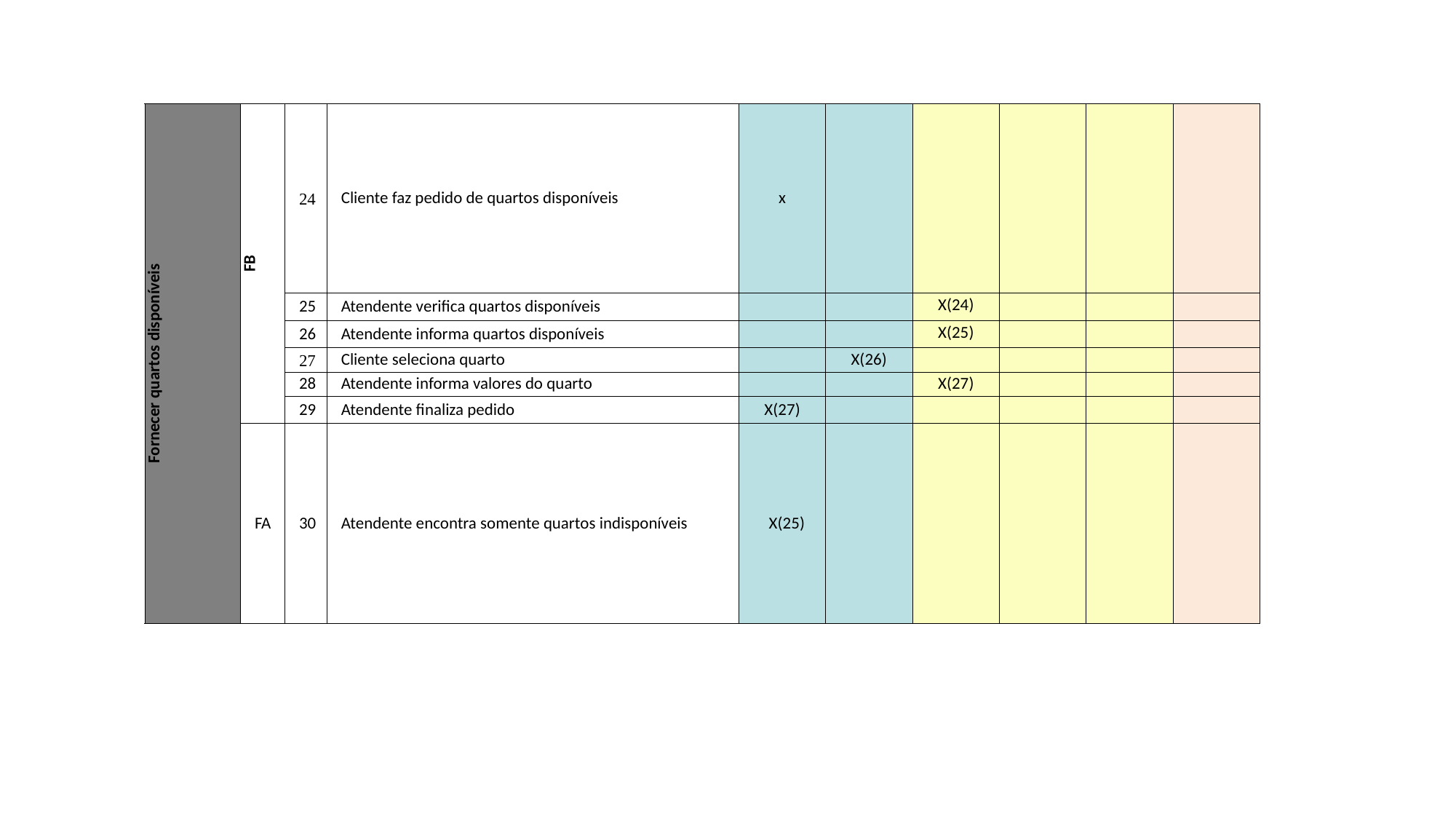

| Fornecer quartos disponíveis | FB | 24 | Cliente faz pedido de quartos disponíveis | x |  |  |  |  |  |
| --- | --- | --- | --- | --- | --- | --- | --- | --- | --- |
|  |  | 25 | Atendente verifica quartos disponíveis |  |  | X(24) |  |  |  |
|  |  | 26 | Atendente informa quartos disponíveis |  |  | X(25) |  |  |  |
|  |  | 27 | Cliente seleciona quarto |  | X(26) |  |  |  |  |
|  |  | 28 | Atendente informa valores do quarto |  |  | X(27) |  |  |  |
|  |  | 29 | Atendente finaliza pedido | X(27) |  |  |  |  |  |
|  | FA | 30 | Atendente encontra somente quartos indisponíveis | X(25) |  |  |  |  |  |